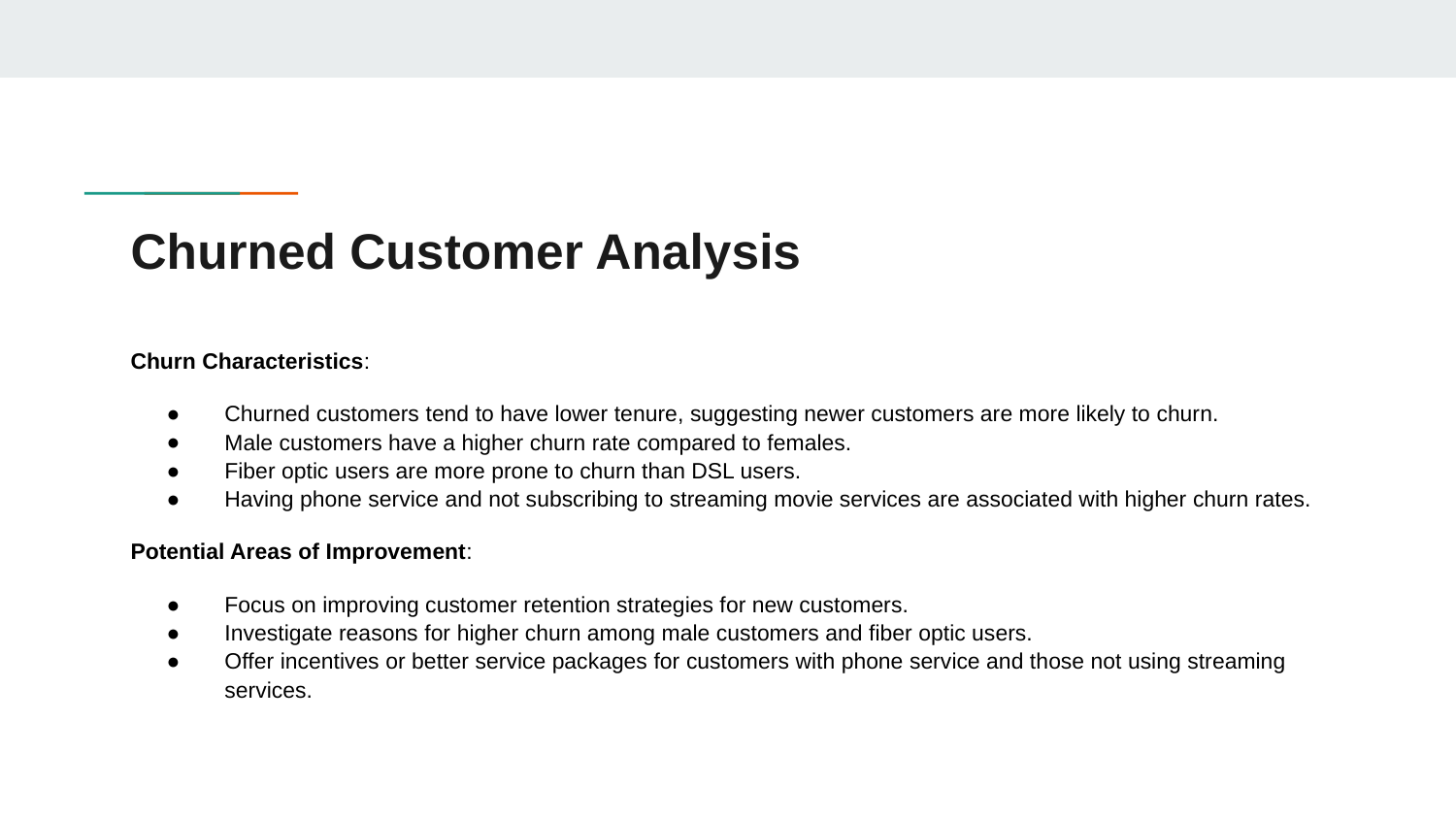

# Churned Customer Analysis
Churn Characteristics:
Churned customers tend to have lower tenure, suggesting newer customers are more likely to churn.
Male customers have a higher churn rate compared to females.
Fiber optic users are more prone to churn than DSL users.
Having phone service and not subscribing to streaming movie services are associated with higher churn rates.
Potential Areas of Improvement:
Focus on improving customer retention strategies for new customers.
Investigate reasons for higher churn among male customers and fiber optic users.
Offer incentives or better service packages for customers with phone service and those not using streaming services.